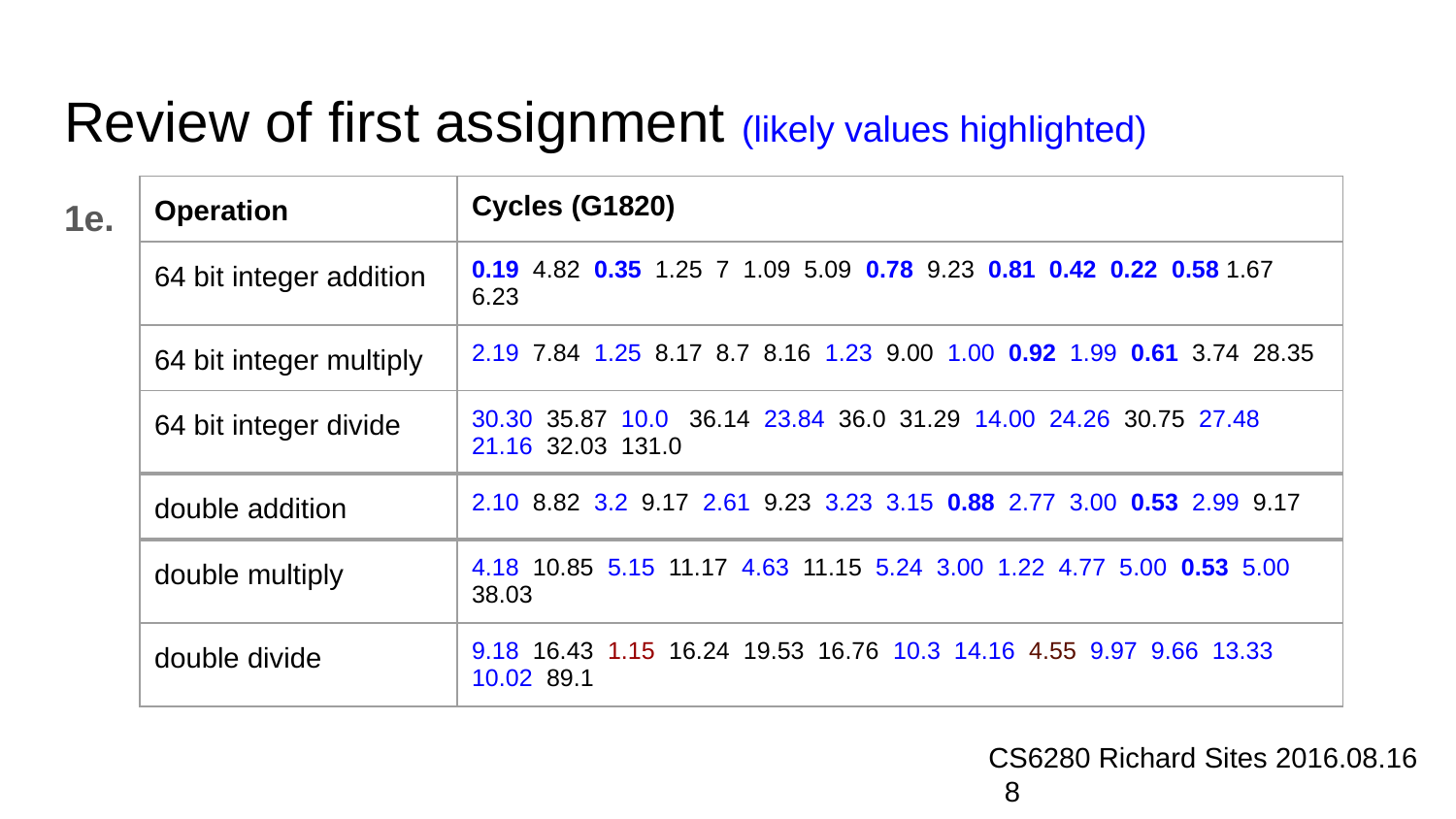

# Review of first assignment (likely values highlighted)
1e.

| Operation | Cycles (G1820) |
| --- | --- |
| 64 bit integer addition | 0.19 4.82 0.35 1.25 7 1.09 5.09 0.78 9.23 0.81 0.42 0.22 0.58 1.67 6.23 |
| 64 bit integer multiply | 2.19 7.84 1.25 8.17 8.7 8.16 1.23 9.00 1.00 0.92 1.99 0.61 3.74 28.35 |
| 64 bit integer divide | 30.30 35.87 10.0 36.14 23.84 36.0 31.29 14.00 24.26 30.75 27.48 21.16 32.03 131.0 |
| double addition | 2.10 8.82 3.2 9.17 2.61 9.23 3.23 3.15 0.88 2.77 3.00 0.53 2.99 9.17 |
| double multiply | 4.18 10.85 5.15 11.17 4.63 11.15 5.24 3.00 1.22 4.77 5.00 0.53 5.00 38.03 |
| double divide | 9.18 16.43 1.15 16.24 19.53 16.76 10.3 14.16 4.55 9.97 9.66 13.33 10.02 89.1 |
CS6280 Richard Sites 2016.08.16   8